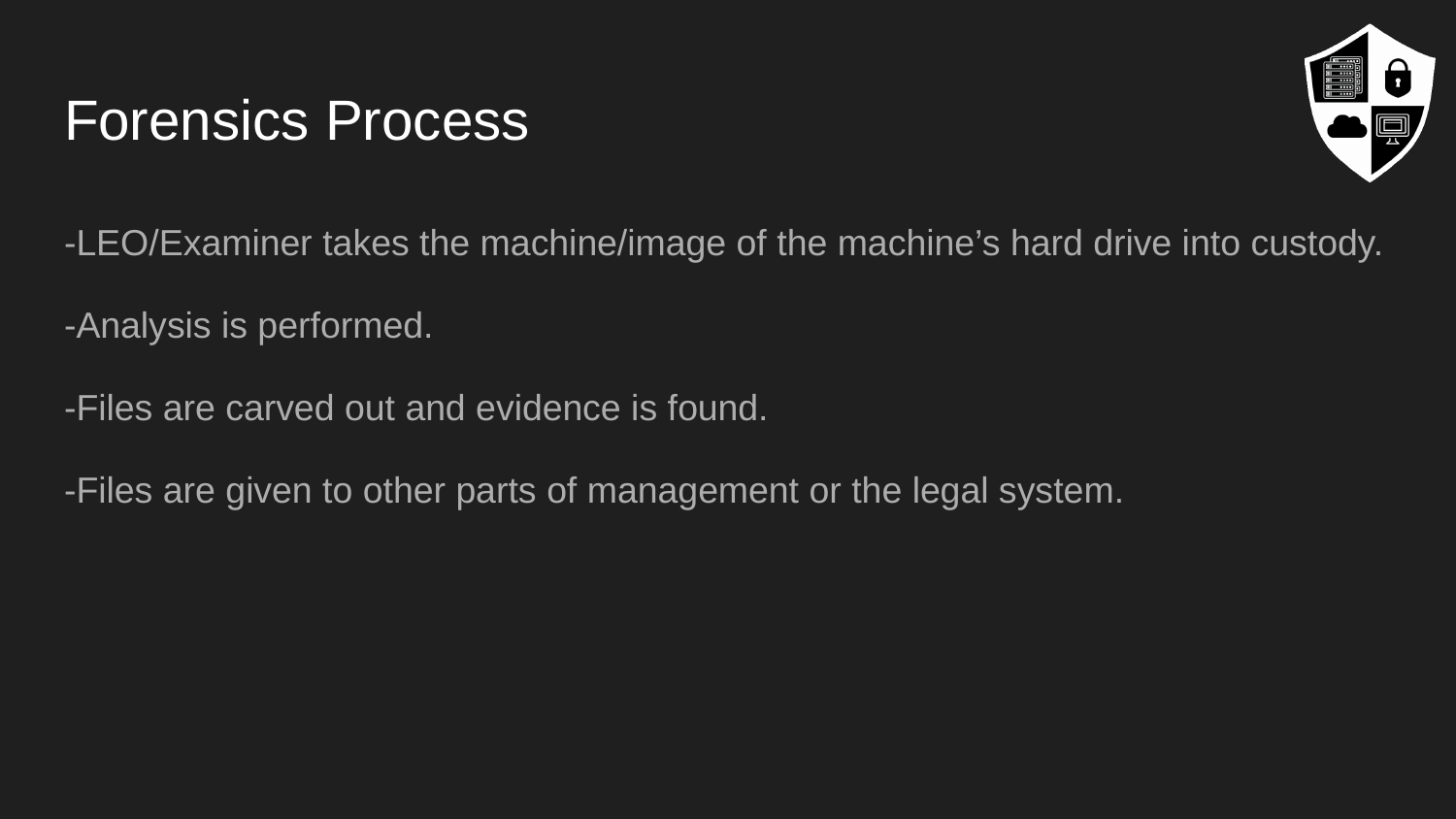

# Forensics Process
-LEO/Examiner takes the machine/image of the machine’s hard drive into custody.
-Analysis is performed.
-Files are carved out and evidence is found.
-Files are given to other parts of management or the legal system.